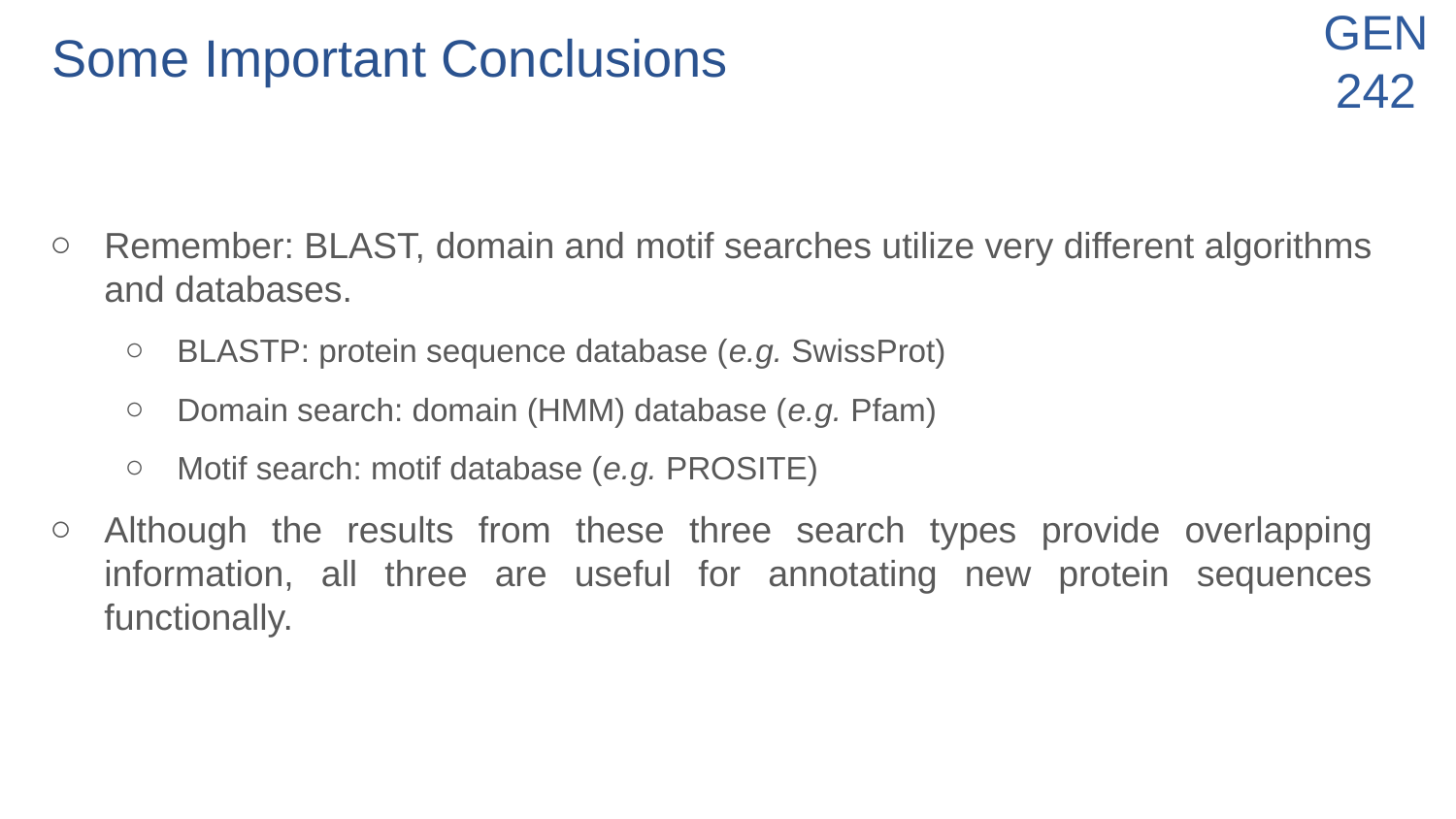

# Some Important Conclusions
Remember: BLAST, domain and motif searches utilize very different algorithms and databases.
BLASTP: protein sequence database (e.g. SwissProt)
Domain search: domain (HMM) database (e.g. Pfam)
Motif search: motif database (e.g. PROSITE)
Although the results from these three search types provide overlapping information, all three are useful for annotating new protein sequences functionally.